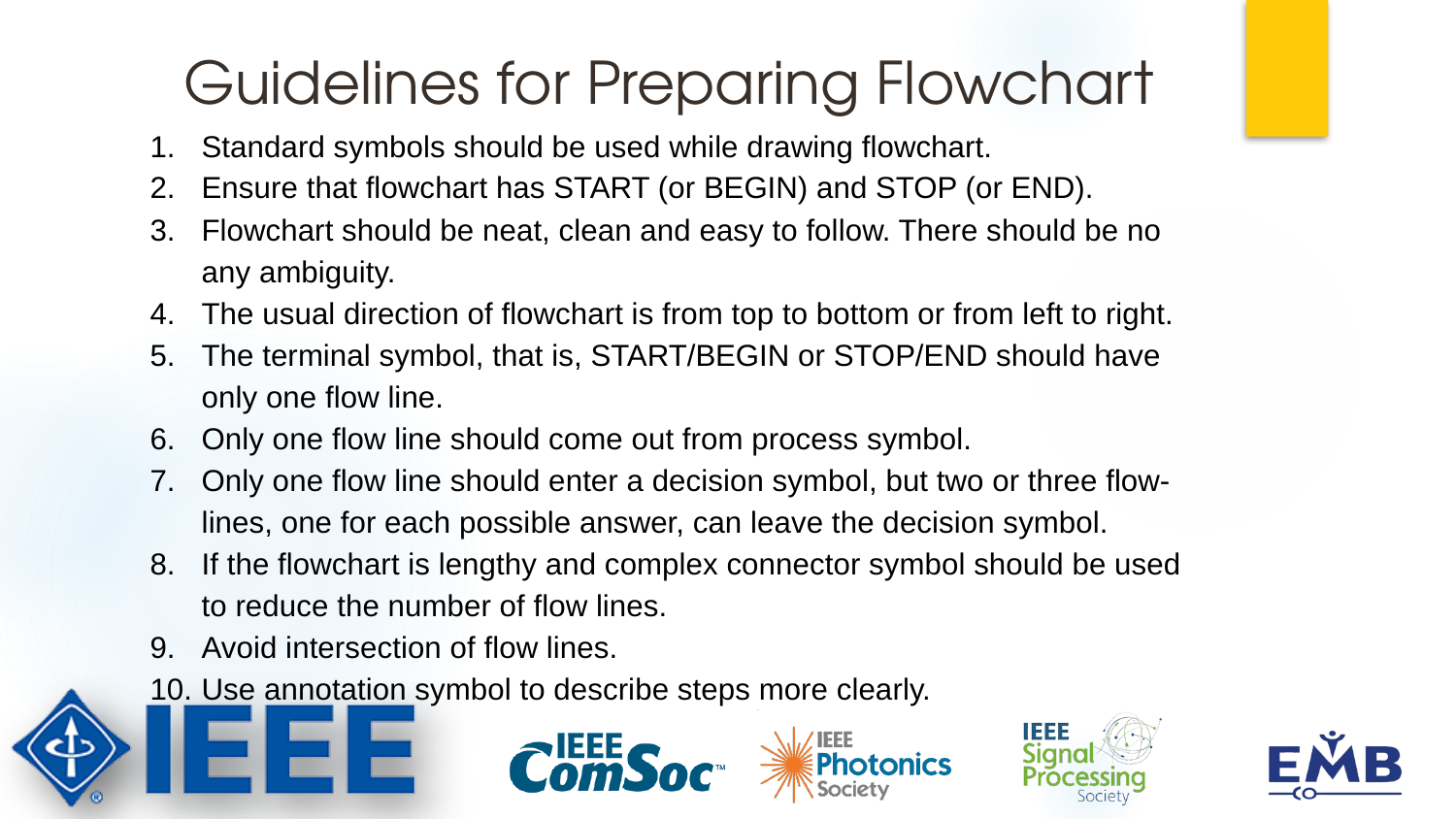

Guidelines for Preparing Flowchart

Standard symbols should be used while drawing flowchart.
Ensure that flowchart has START (or BEGIN) and STOP (or END).
Flowchart should be neat, clean and easy to follow. There should be no any ambiguity.
The usual direction of flowchart is from top to bottom or from left to right.
The terminal symbol, that is, START/BEGIN or STOP/END should have only one flow line.
Only one flow line should come out from process symbol.
Only one flow line should enter a decision symbol, but two or three flow-lines, one for each possible answer, can leave the decision symbol.
If the flowchart is lengthy and complex connector symbol should be used to reduce the number of flow lines.
Avoid intersection of flow lines.
Use annotation symbol to describe steps more clearly.